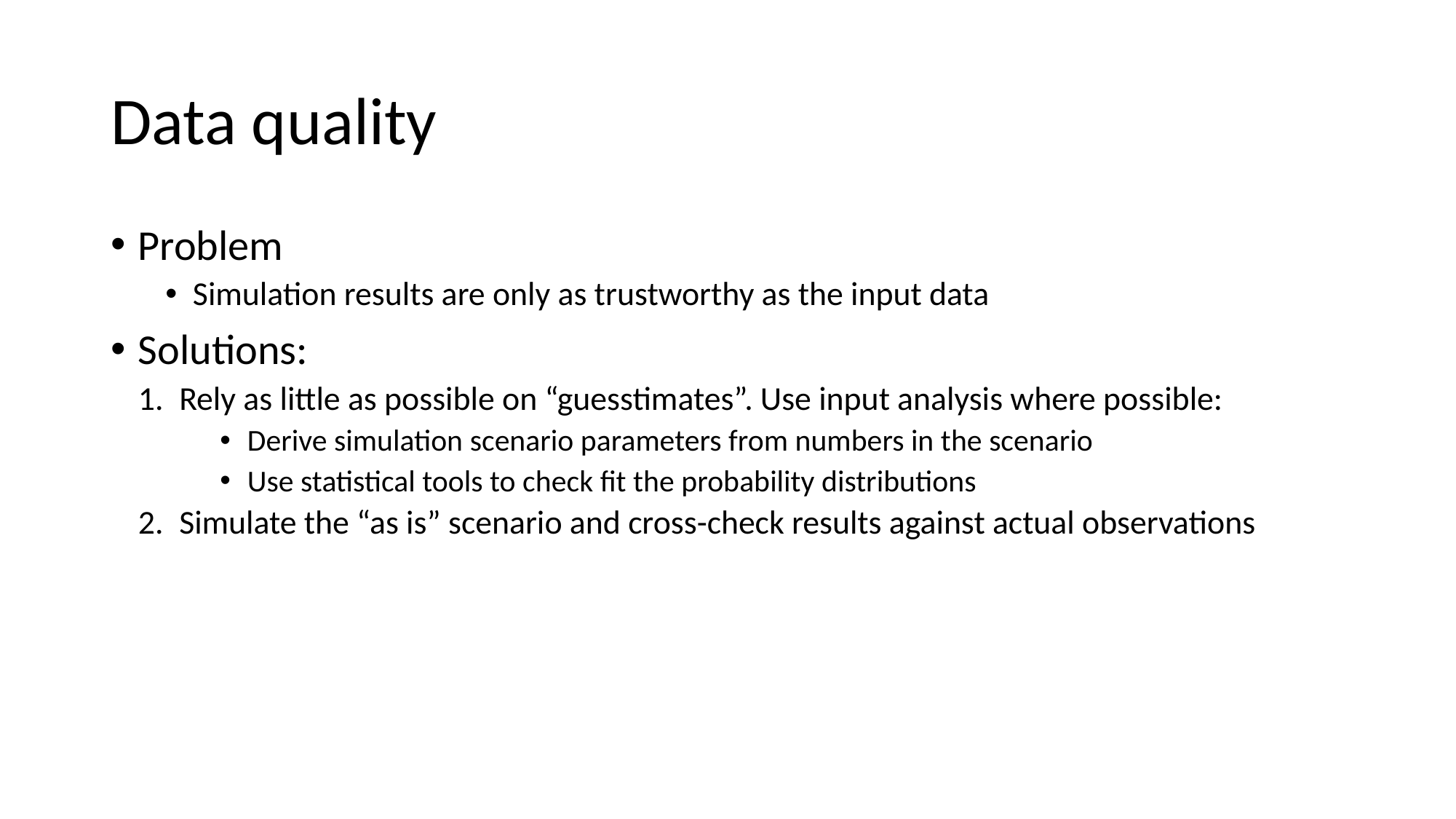

# Data quality
Problem
Simulation results are only as trustworthy as the input data
Solutions:
Rely as little as possible on “guesstimates”. Use input analysis where possible:
Derive simulation scenario parameters from numbers in the scenario
Use statistical tools to check fit the probability distributions
Simulate the “as is” scenario and cross-check results against actual observations